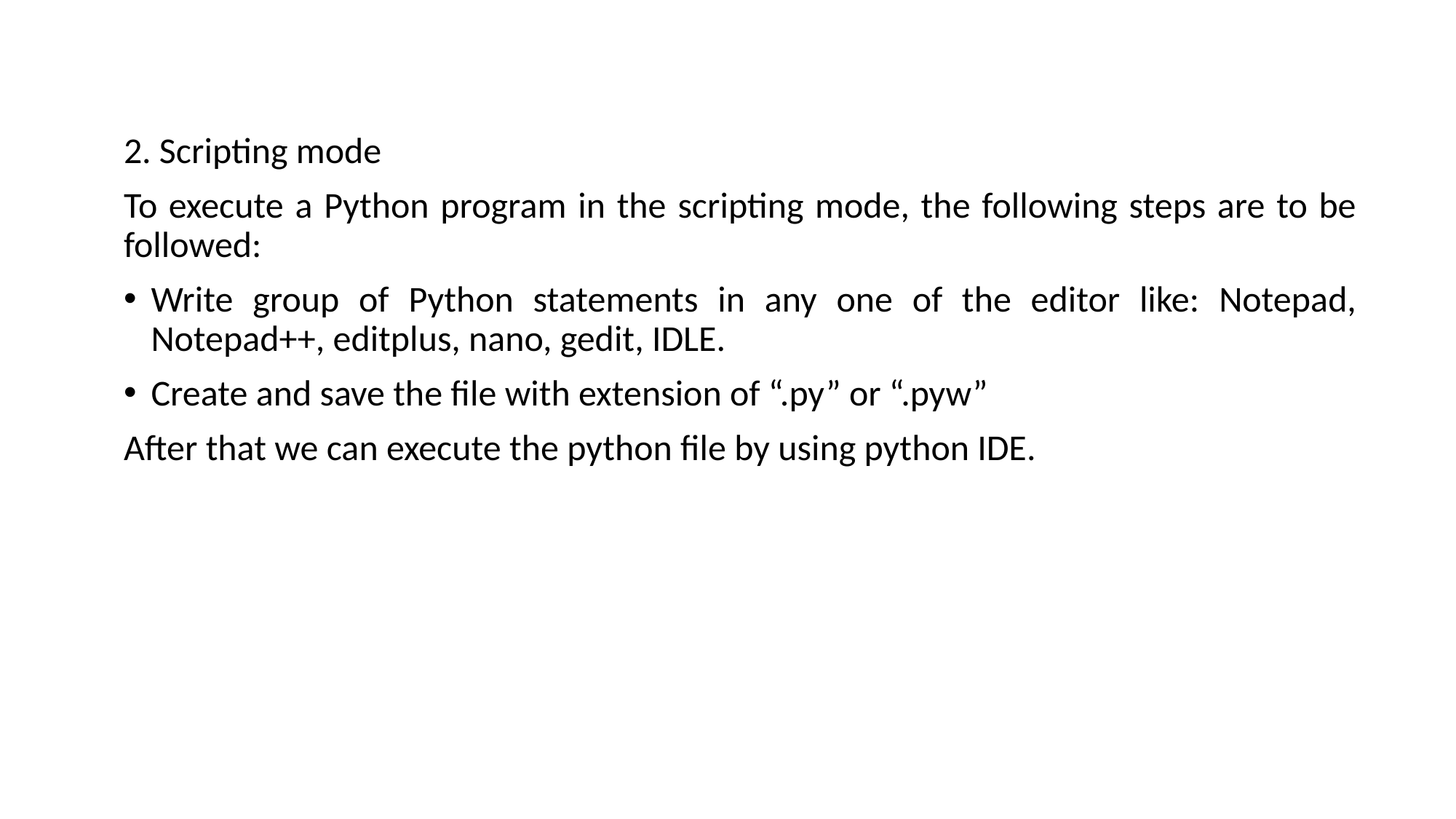

2. Scripting mode
To execute a Python program in the scripting mode, the following steps are to be followed:
Write group of Python statements in any one of the editor like: Notepad, Notepad++, editplus, nano, gedit, IDLE.
Create and save the file with extension of “.py” or “.pyw”
After that we can execute the python file by using python IDE.